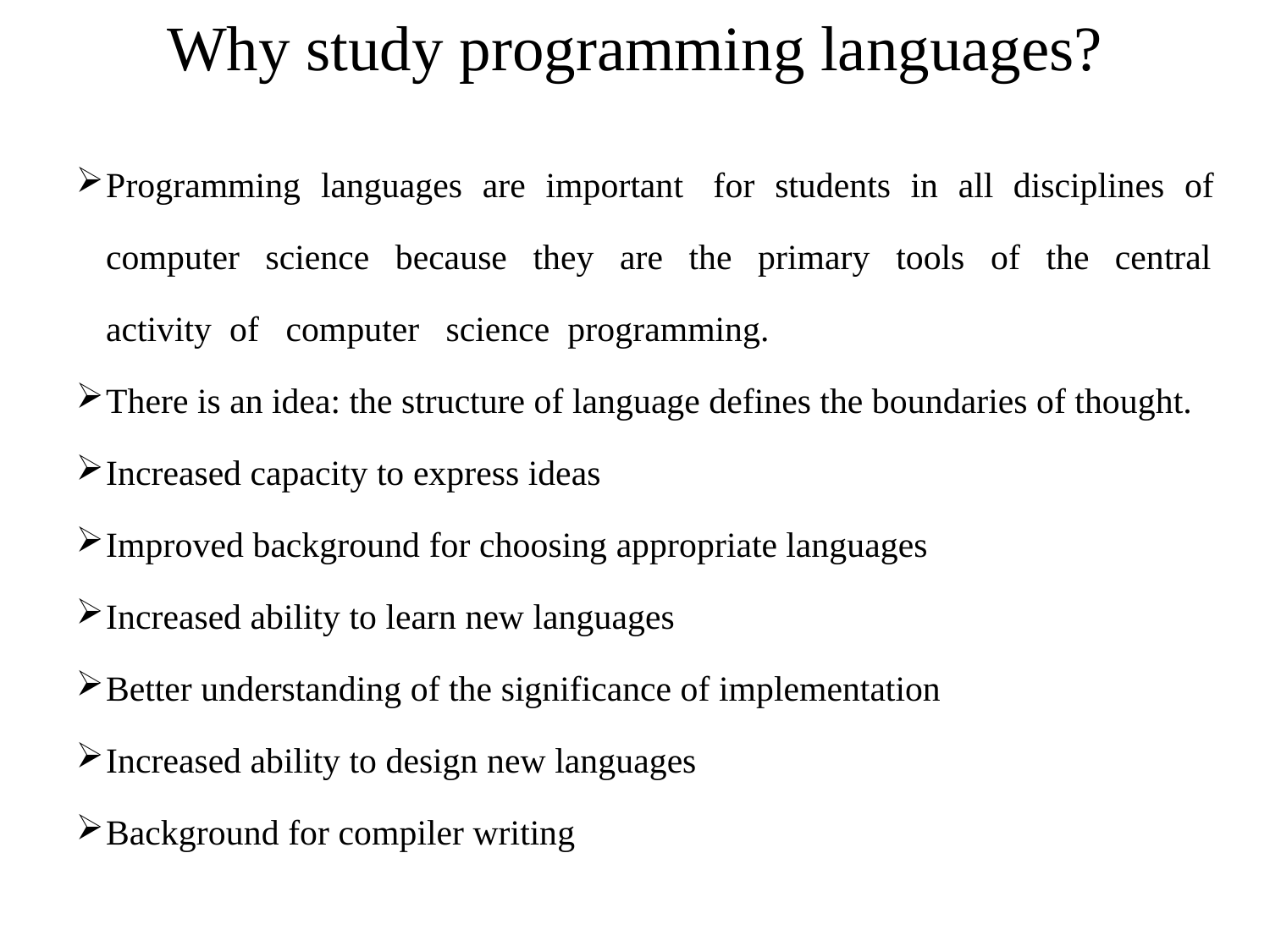

Why study programming languages?
Programming  languages  are  important   for  students  in  all  disciplines  of  computer  science  because  they  are  the  primary  tools  of  the  central  activity  of   computer   science  programming.
There is an idea: the structure of language defines the boundaries of thought.
Increased capacity to express ideas
Improved background for choosing appropriate languages
Increased ability to learn new languages
Better understanding of the significance of implementation
Increased ability to design new languages
Background for compiler writing